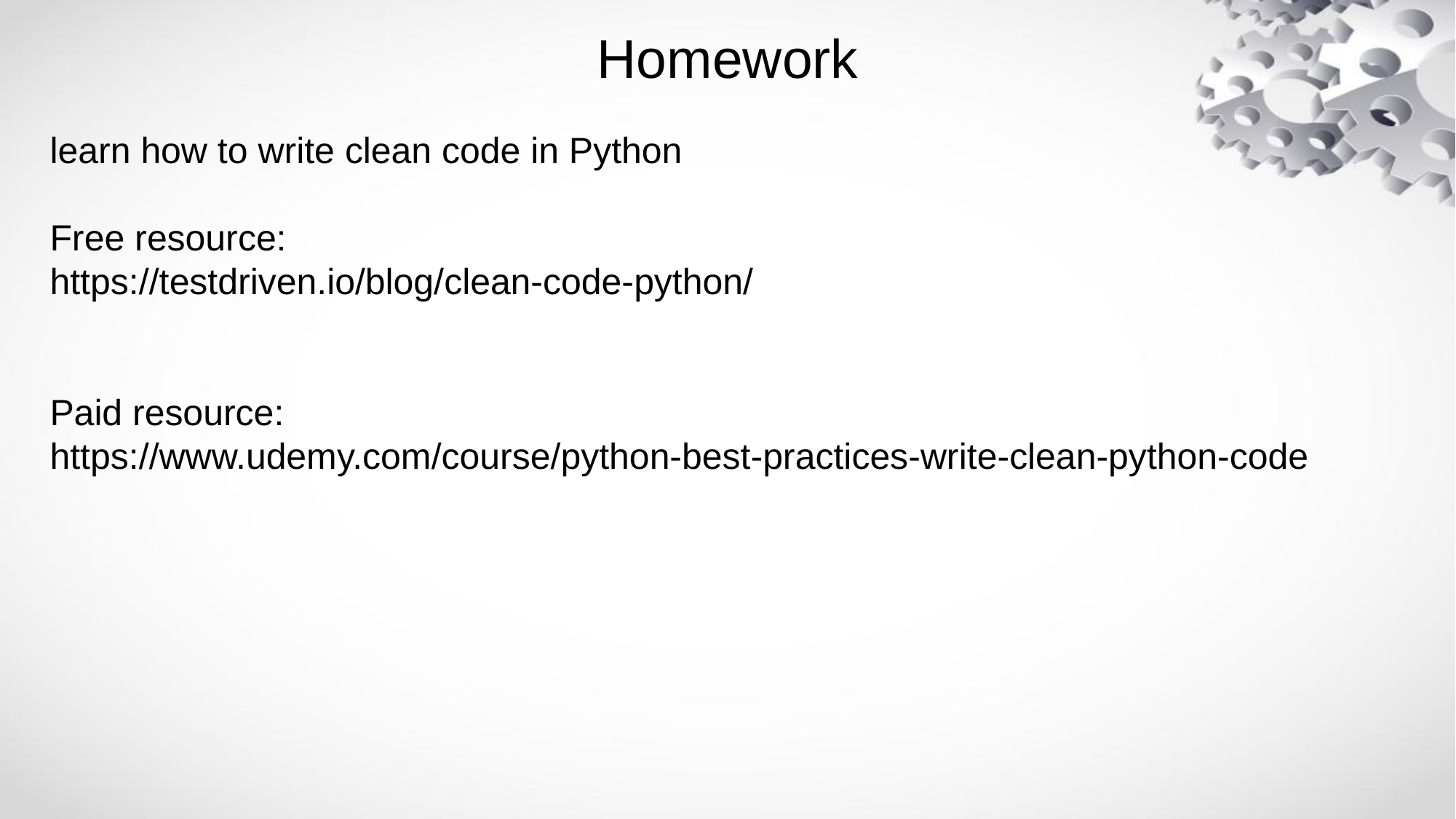

# Homework
learn how to write clean code in Python

Free resource:
https://testdriven.io/blog/clean-code-python/

Paid resource:
https://www.udemy.com/course/python-best-practices-write-clean-python-code